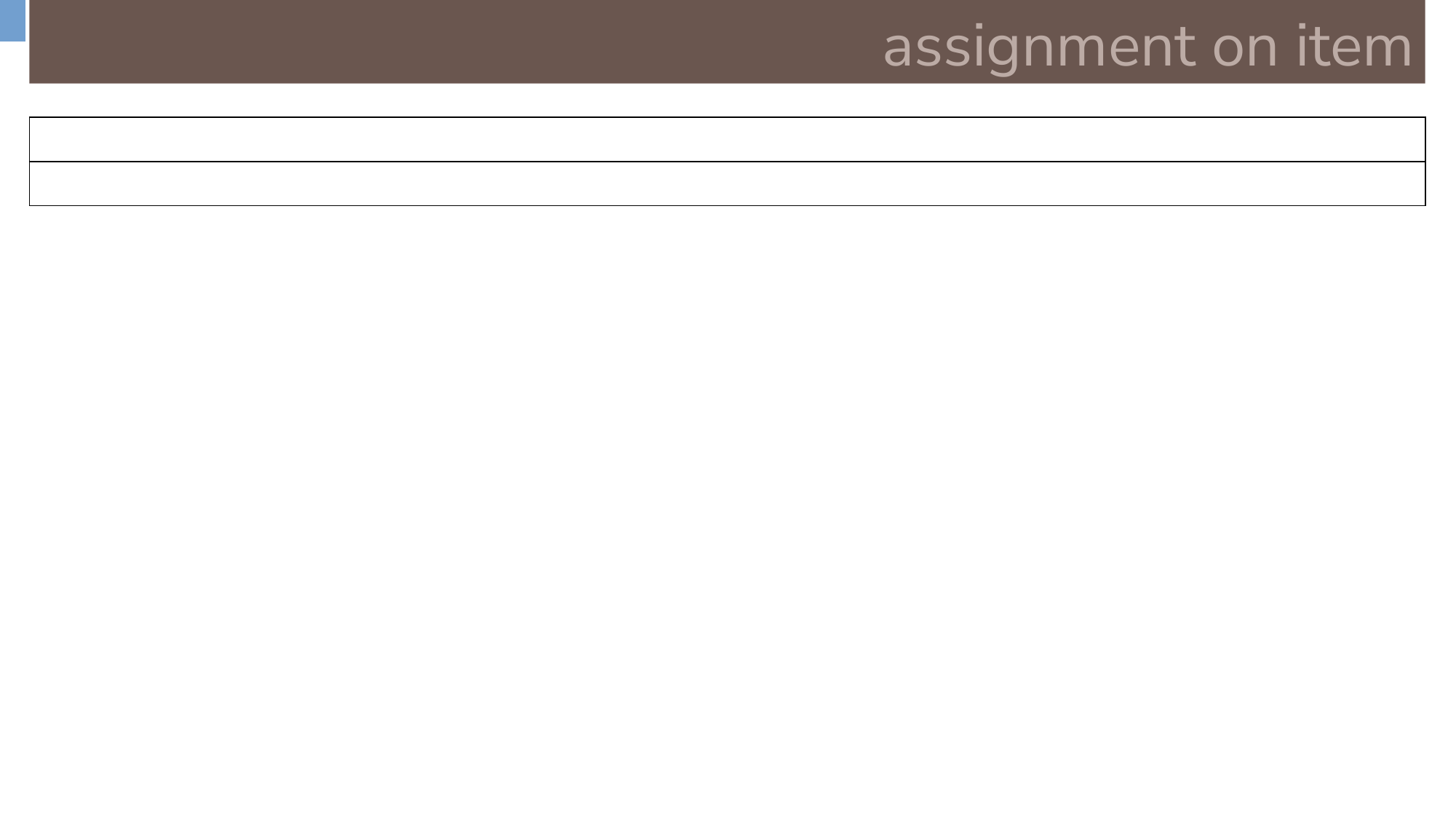

assignment on item
|  |
| --- |
|  |